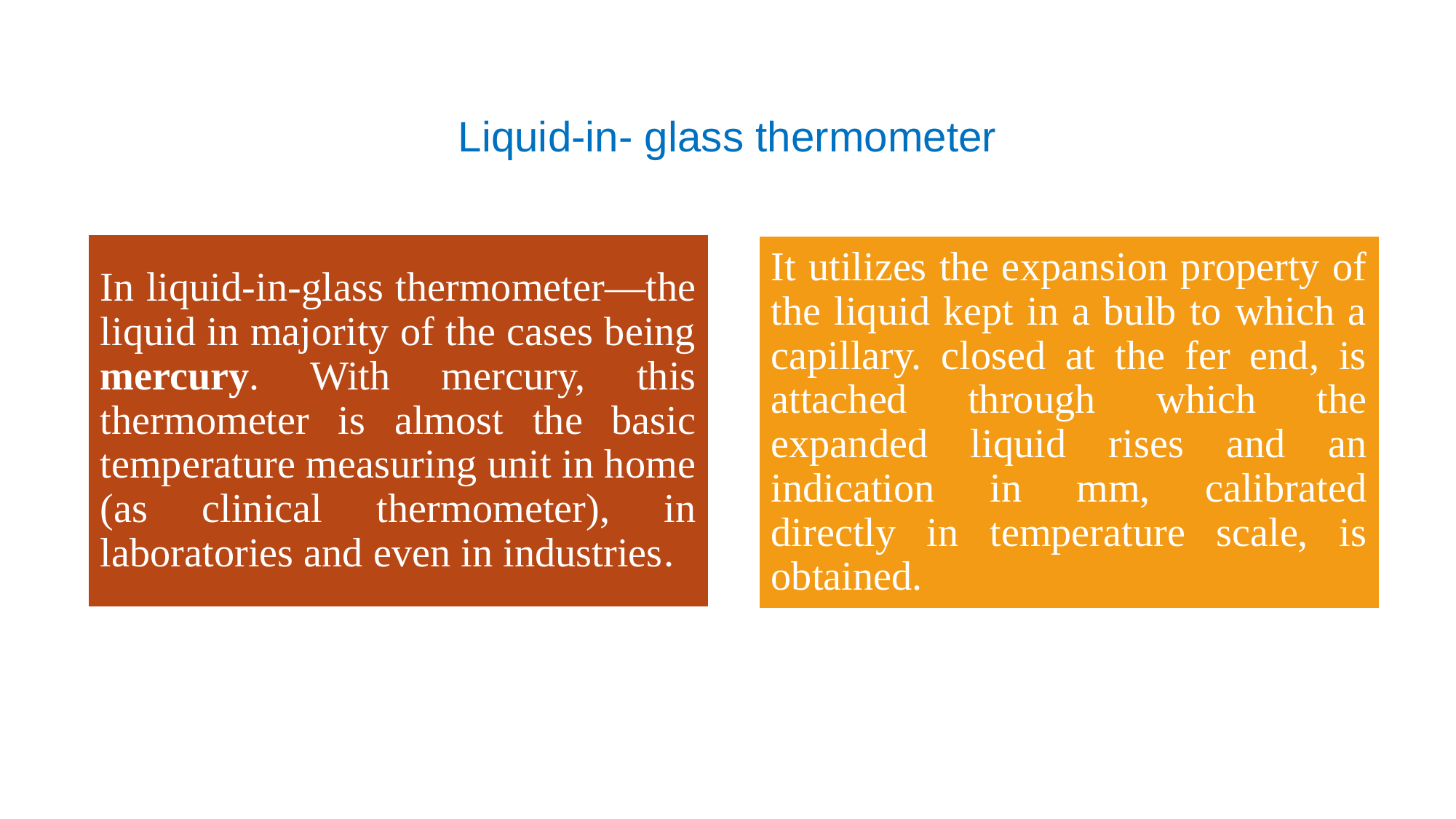

# LIQUID-IN –GLASS THERMOMETER

Liquid-in- glass thermometer

In liquid-in-glass thermometer—the liquid in majority of the cases being mercury. With mercury, this thermometer is almost the basic temperature measuring unit in home (as clinical thermometer), in laboratories and even in industries.

It utilizes the expansion property of the liquid kept in a bulb to which a capillary. closed at the fer end, is attached through which the expanded liquid rises and an indication in mm, calibrated directly in temperature scale, is obtained.